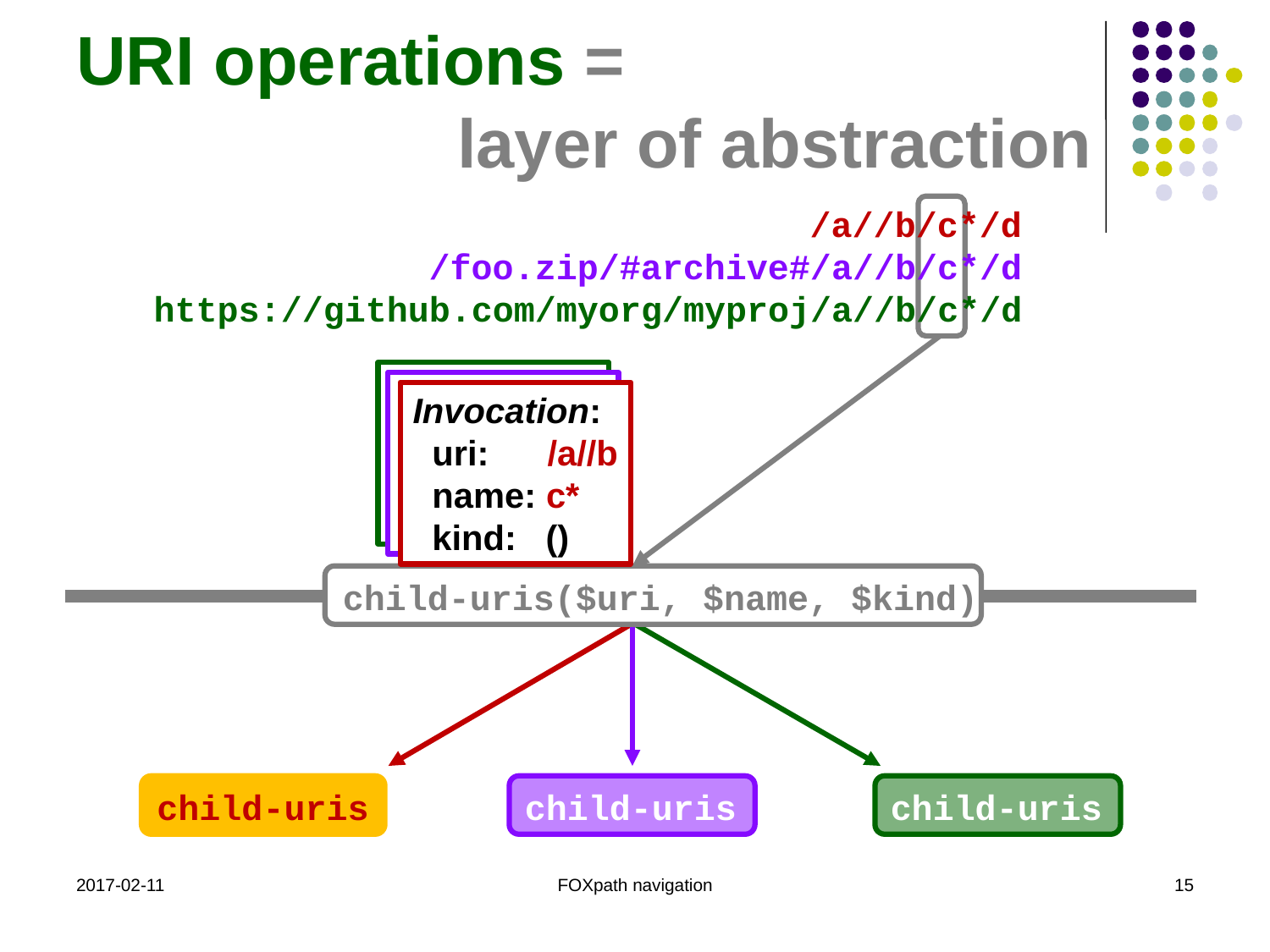

# URI operations = layer of abstraction
                                /a//b/c*/d
              /foo.zip/#archive#/a//b/c*/d
 https://github.com/myorg/myproj/a//b/c*/d

Invocation:
  uri:      /a//b
  name: c*
  kind:   ()
Invocation:
  uri:      /a//b
  name: c*
  kind:   ()
Invocation:
  uri:      /a//b
  name: c*
  kind:   ()

      child-uris($uri, $name, $kind)
child-uris
child-uris
child-uris
2017-02-11
FOXpath navigation
15